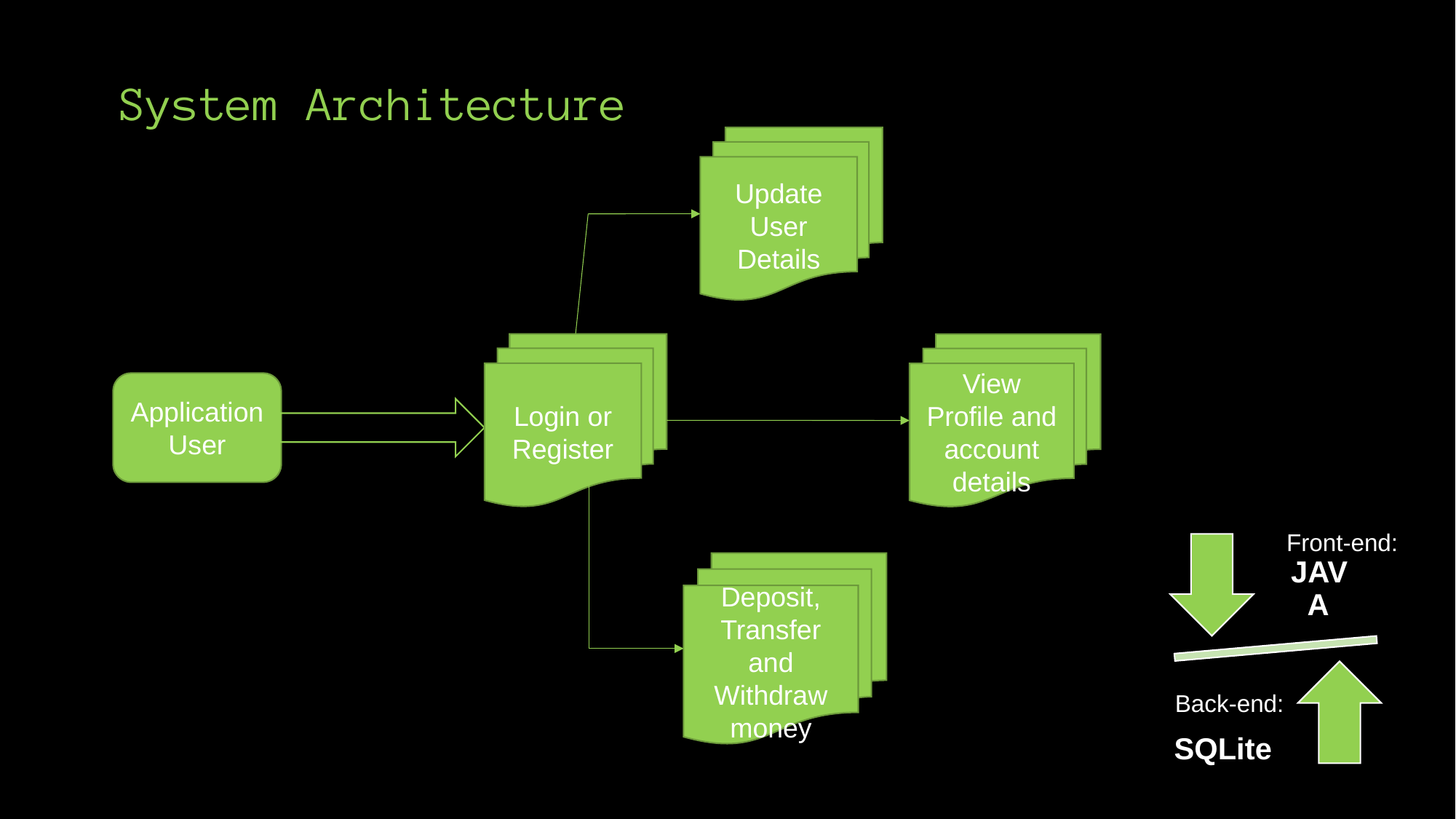

# System Architecture
Update User Details
Login or Register
View Profile and account details
Application
User

JAVA
SQLite
Front-end:
Deposit, Transfer and Withdraw money
Back-end: